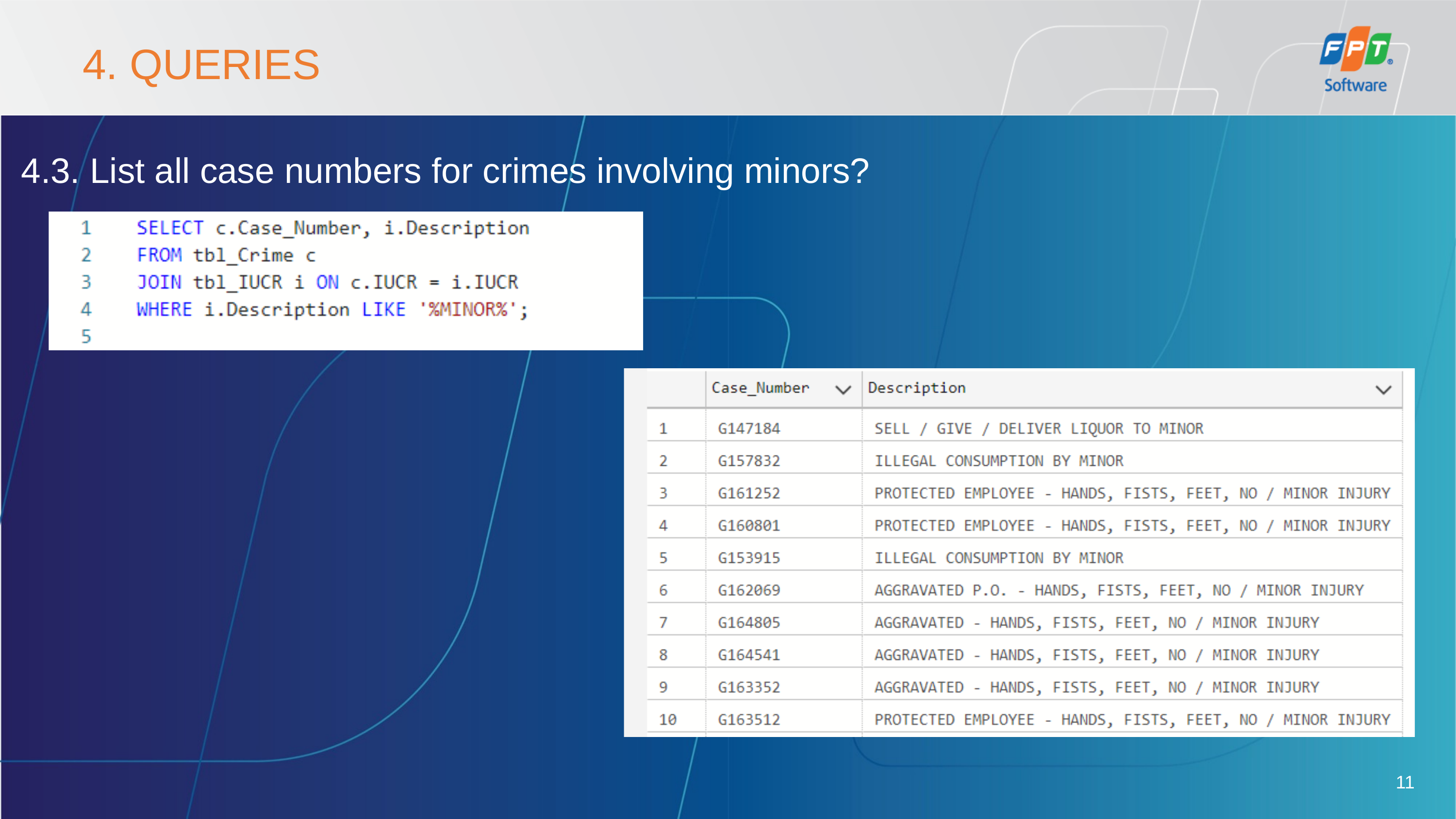

4. QUERIES
4.3. List all case numbers for crimes involving minors?

11